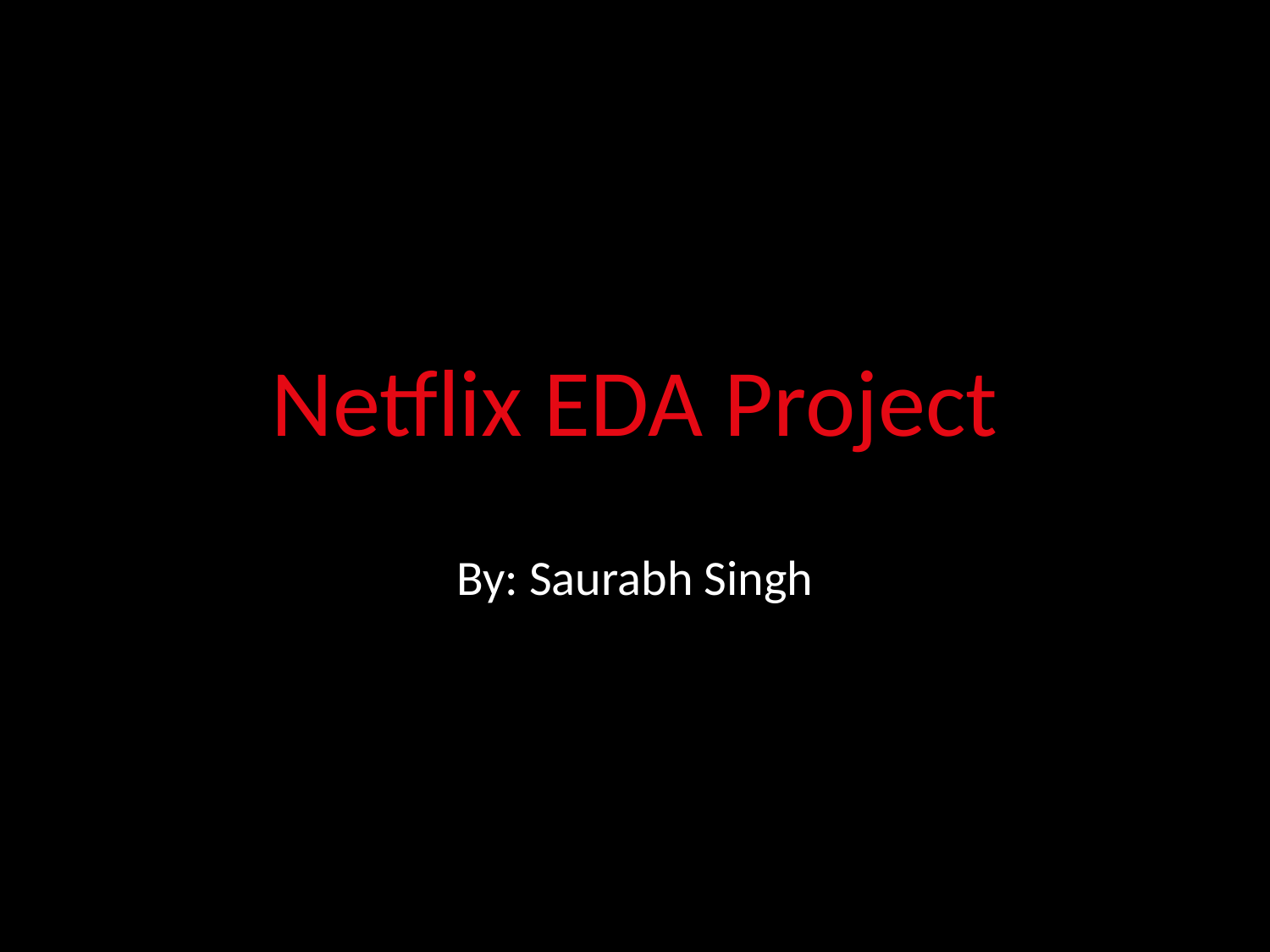

# Netflix EDA Project
By: Saurabh Singh